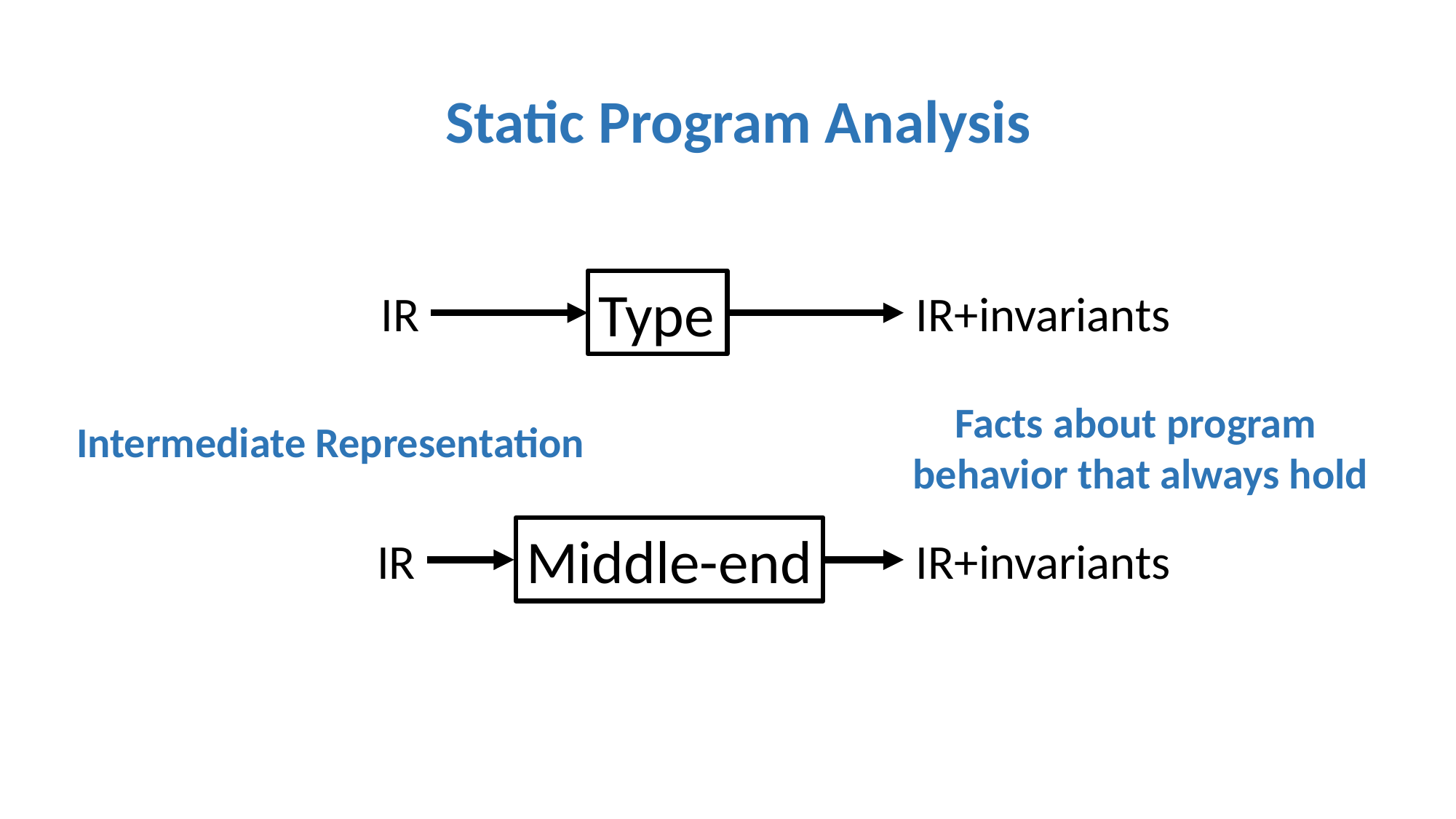

Static Program Analysis
Type
IR
IR+invariants
Facts about program
behavior that always hold
Intermediate Representation
Middle-end
IR
IR+invariants